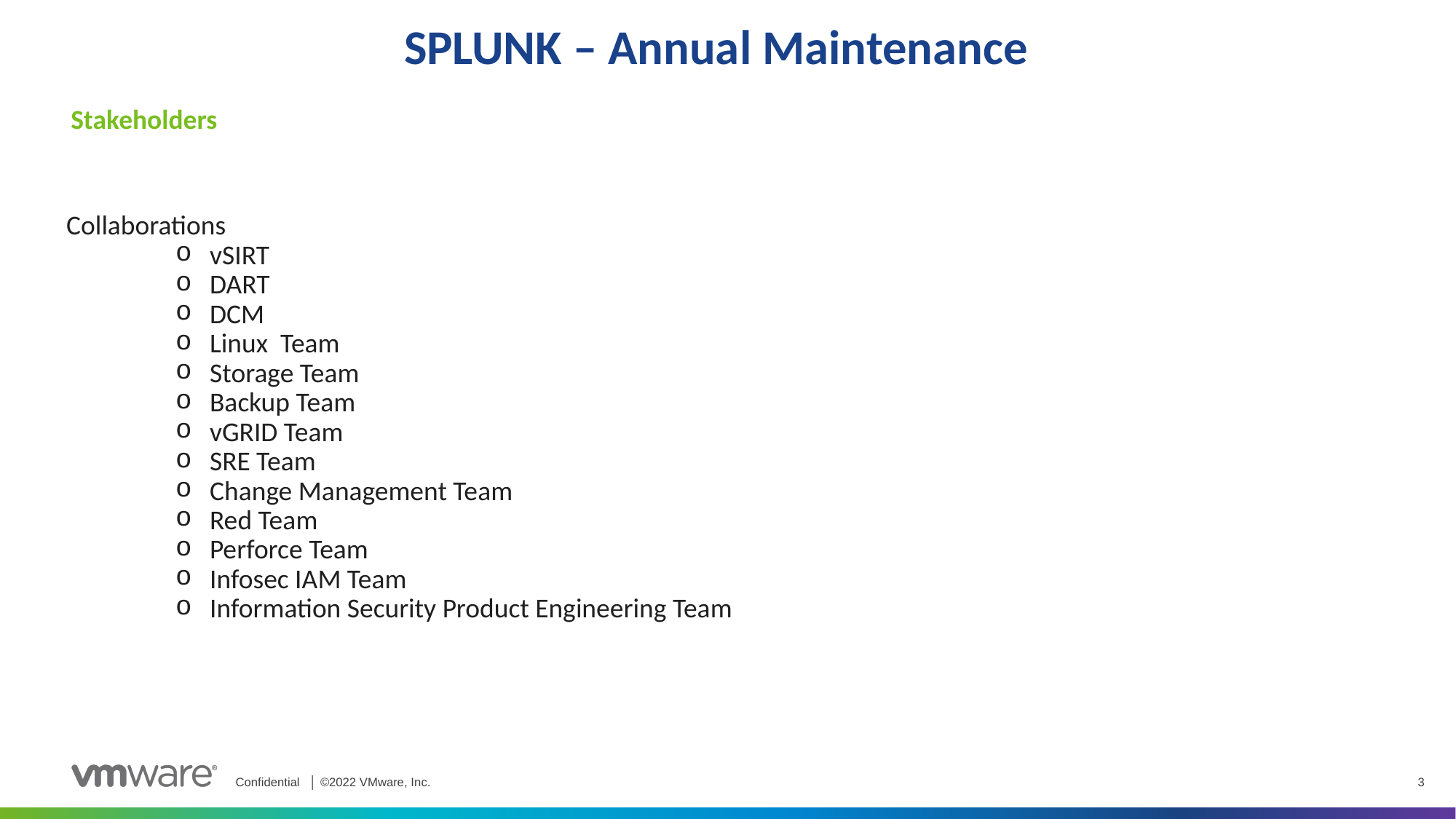

# SPLUNK – Annual Maintenance

Stakeholders
Collaborations
vSIRT
DART
DCM
Linux  Team
Storage Team
Backup Team
vGRID Team
SRE Team
Change Management Team
Red Team
Perforce Team
Infosec IAM Team
Information Security Product Engineering Team